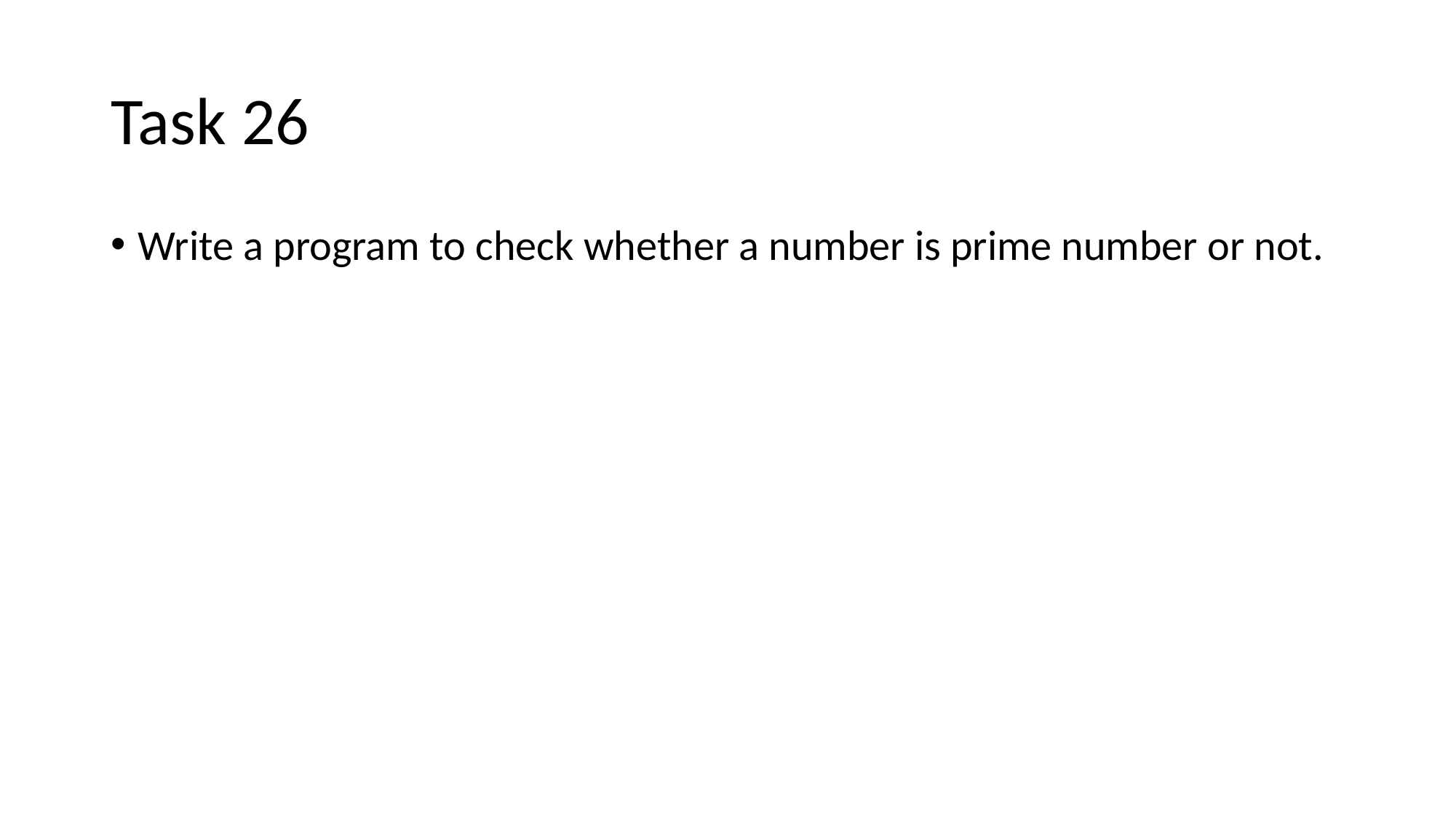

# Task 26
Write a program to check whether a number is prime number or not.